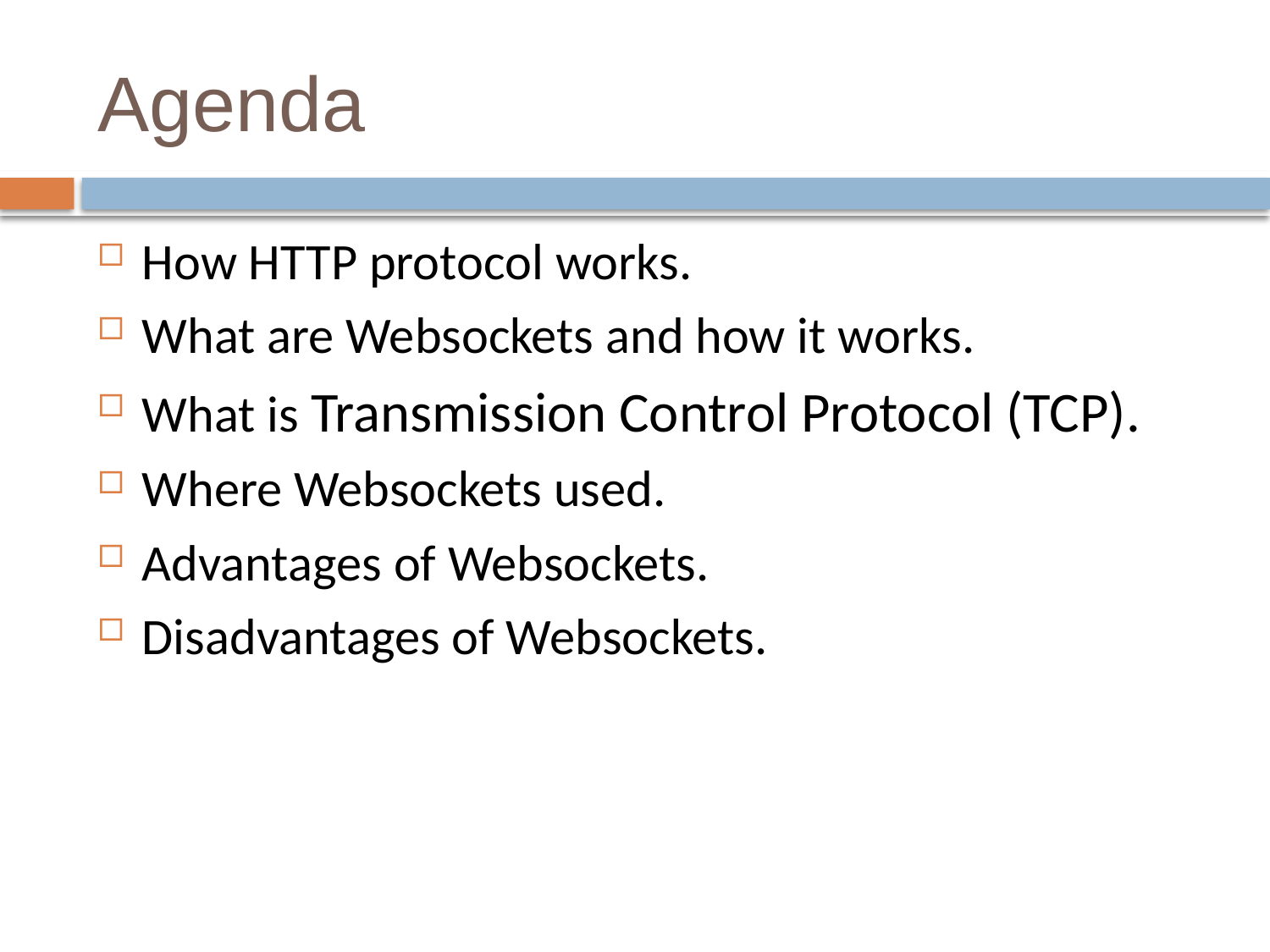

# Agenda
How HTTP protocol works.
What are Websockets and how it works.
What is Transmission Control Protocol (TCP).
Where Websockets used.
Advantages of Websockets.
Disadvantages of Websockets.